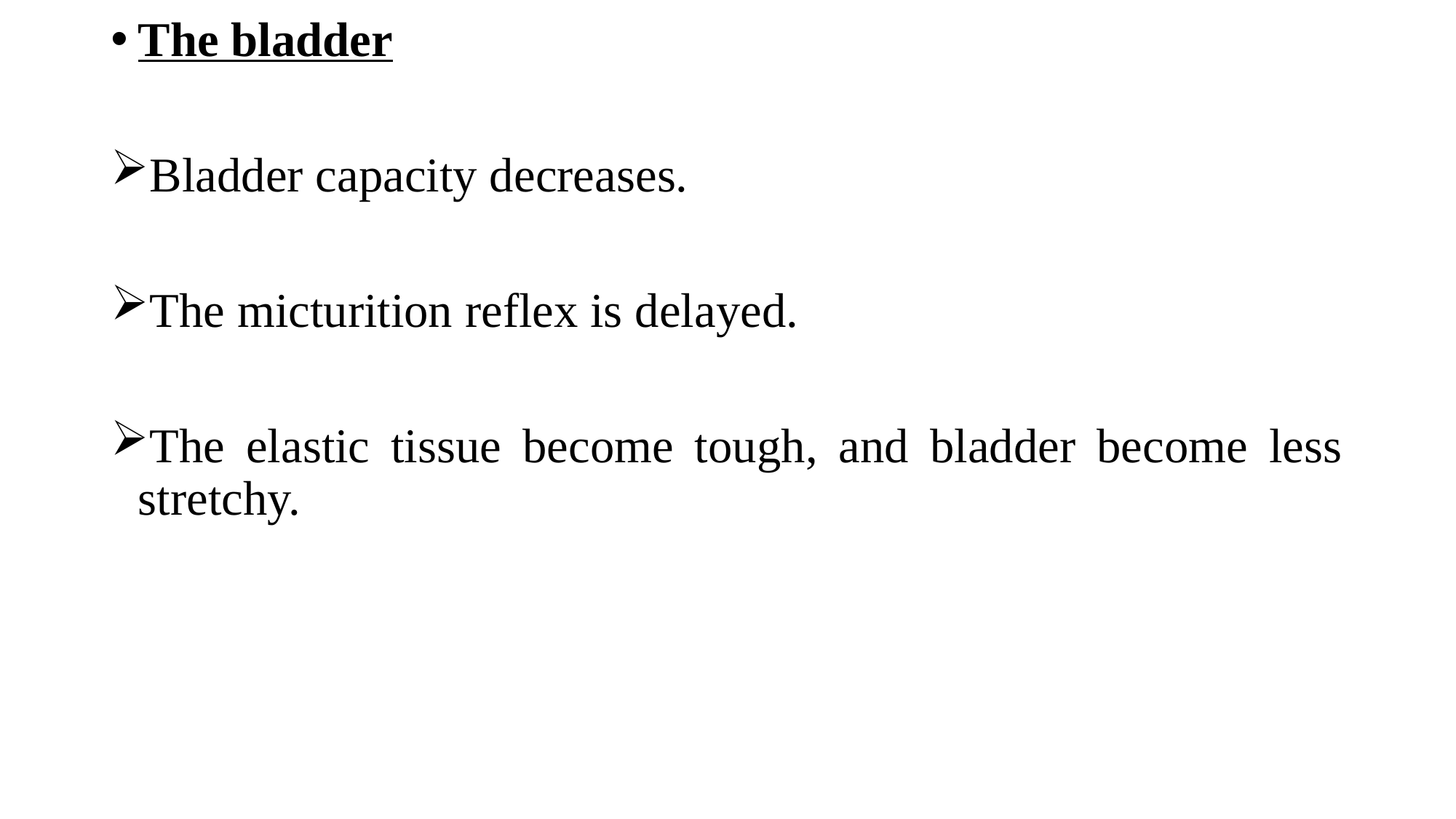

The bladder

Bladder capacity decreases.

The micturition reflex is delayed.

The elastic tissue become tough, and bladder become less stretchy.